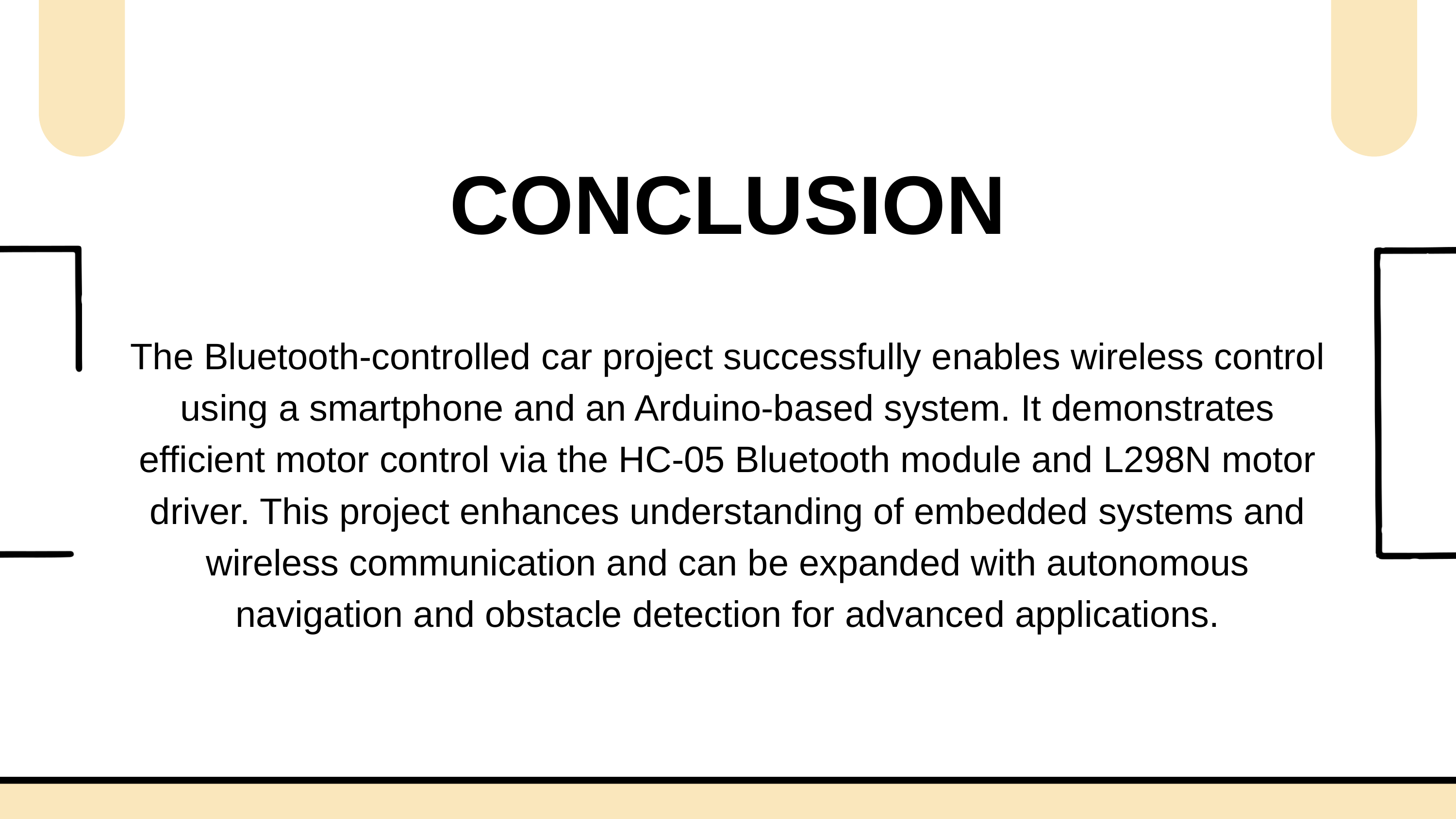

CONCLUSION

The Bluetooth-controlled car project successfully enables wireless control using a smartphone and an Arduino-based system. It demonstrates efficient motor control via the HC-05 Bluetooth module and L298N motor driver. This project enhances understanding of embedded systems and wireless communication and can be expanded with autonomous navigation and obstacle detection for advanced applications.